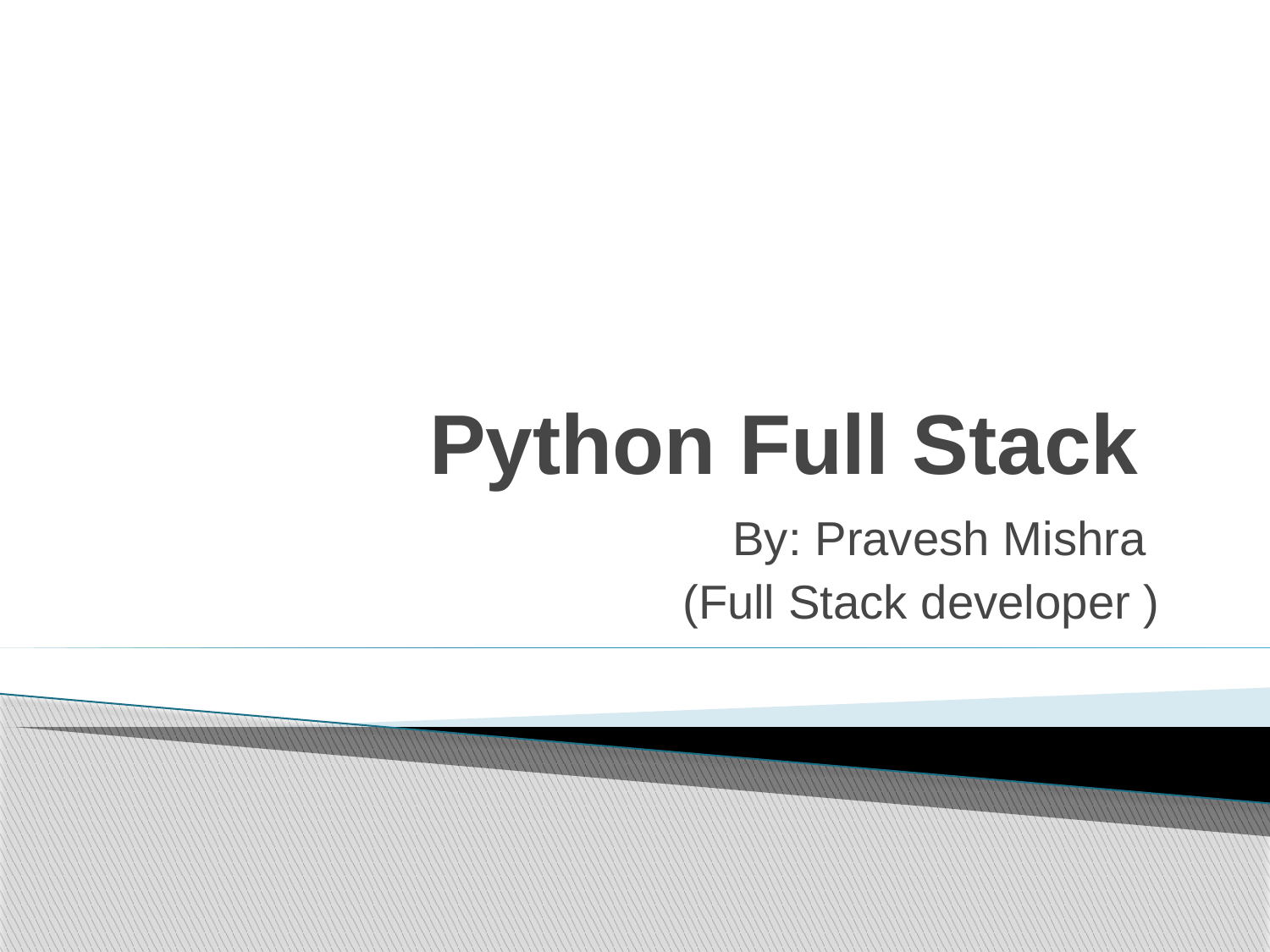

# Python Full Stack
By: Pravesh Mishra
(Full Stack developer )